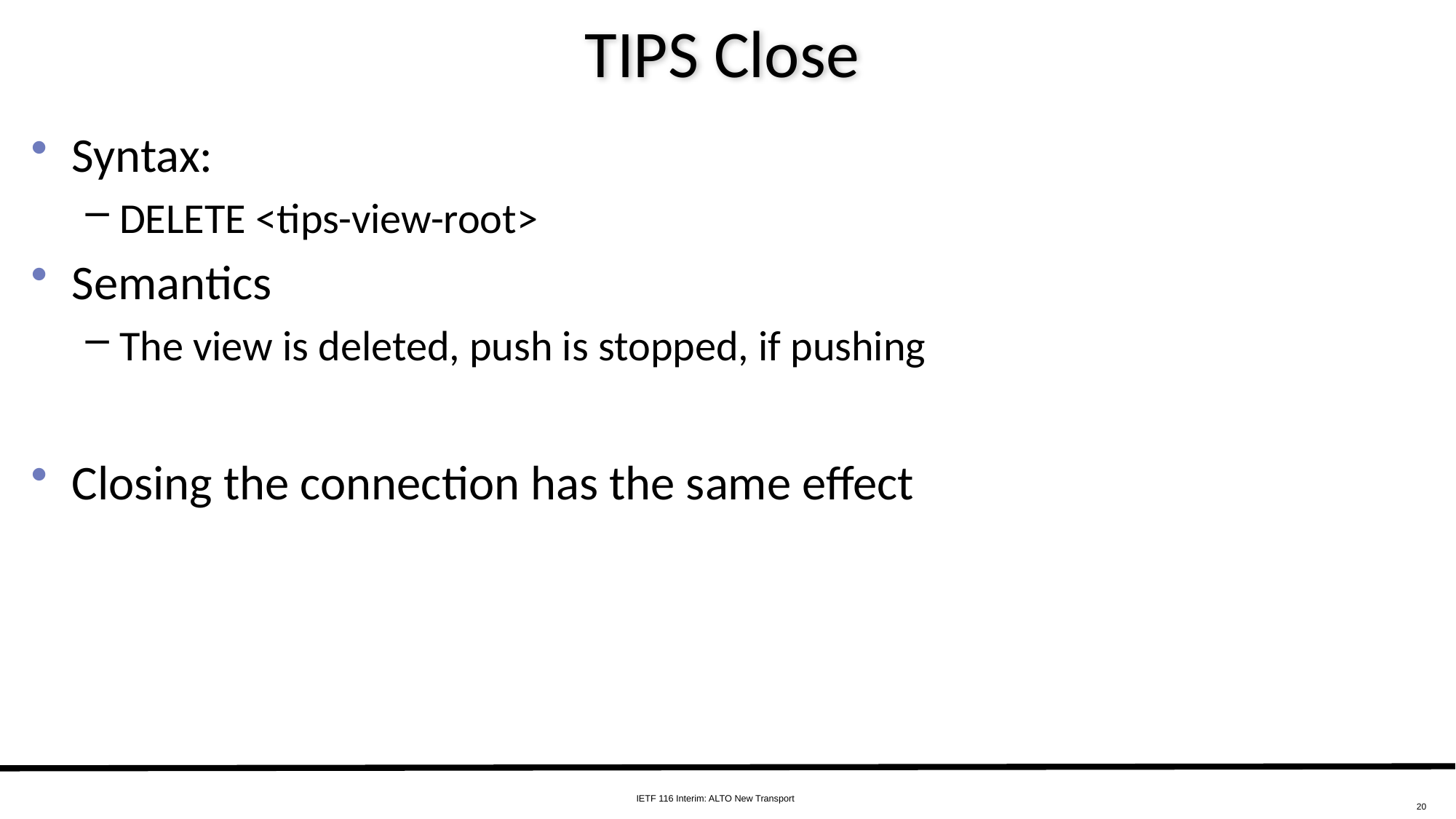

# TIPS Close
Syntax:
DELETE <tips-view-root>
Semantics
The view is deleted, push is stopped, if pushing

Closing the connection has the same effect